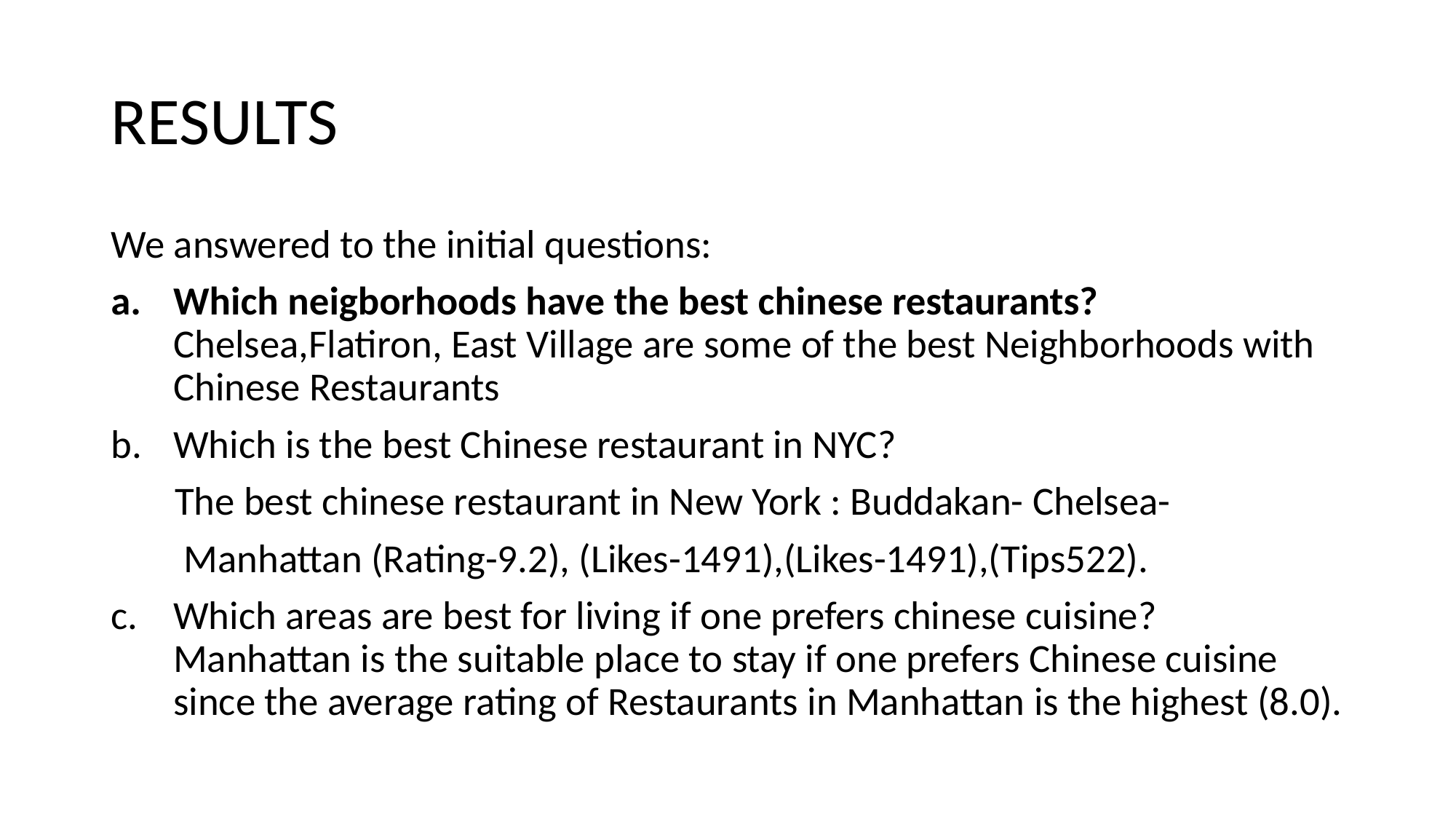

# RESULTS
We answered to the initial questions:
Which neigborhoods have the best chinese restaurants? Chelsea,Flatiron, East Village are some of the best Neighborhoods with Chinese Restaurants
Which is the best Chinese restaurant in NYC?
       The best chinese restaurant in New York : Buddakan- Chelsea-
        Manhattan (Rating-9.2), (Likes-1491),(Likes-1491),(Tips522).
Which areas are best for living if one prefers chinese cuisine?  Manhattan is the suitable place to stay if one prefers Chinese cuisine since the average rating of Restaurants in Manhattan is the highest (8.0).